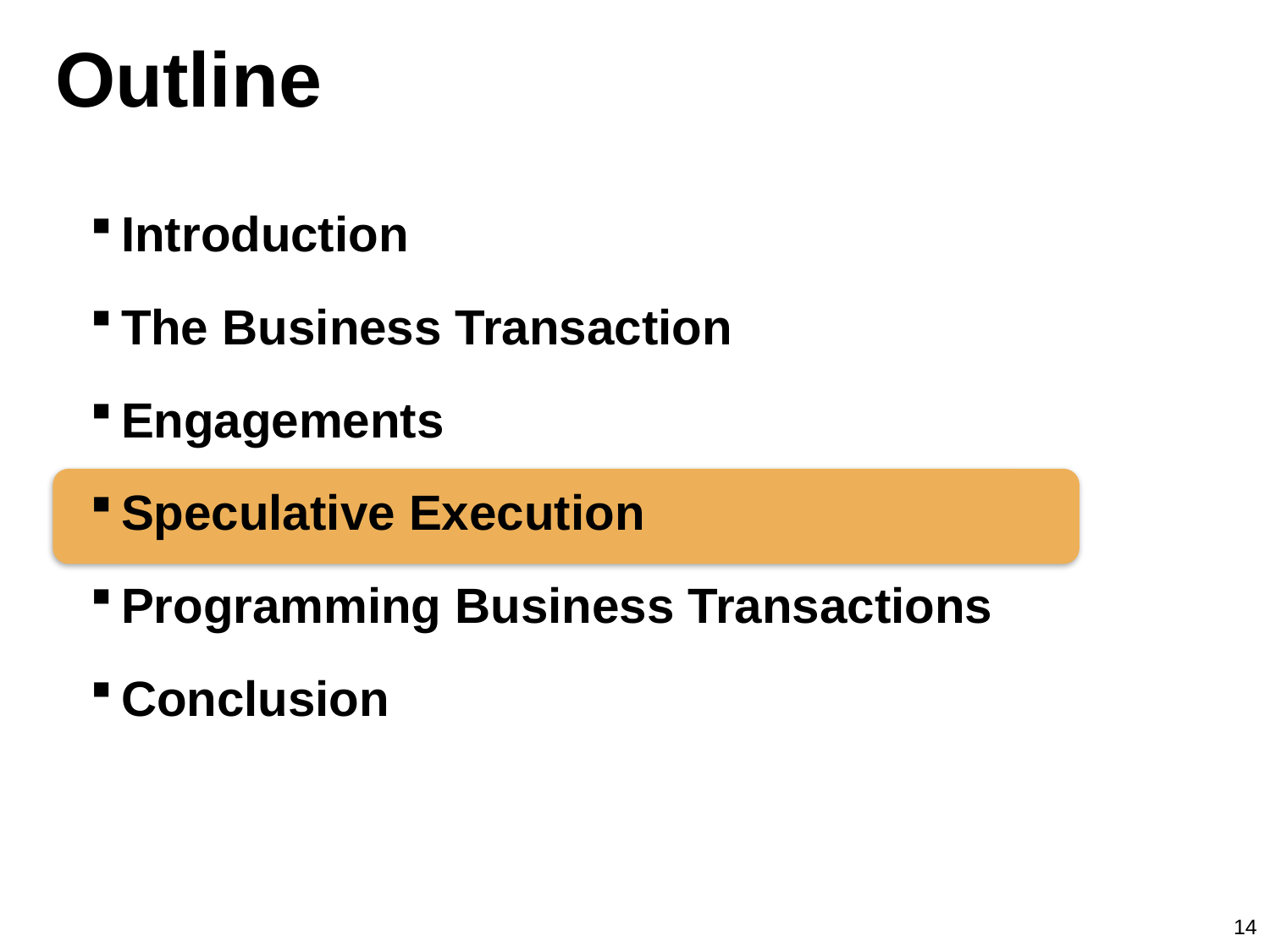

# Outline
Introduction
The Business Transaction
Engagements
Speculative Execution
Programming Business Transactions
Conclusion

14